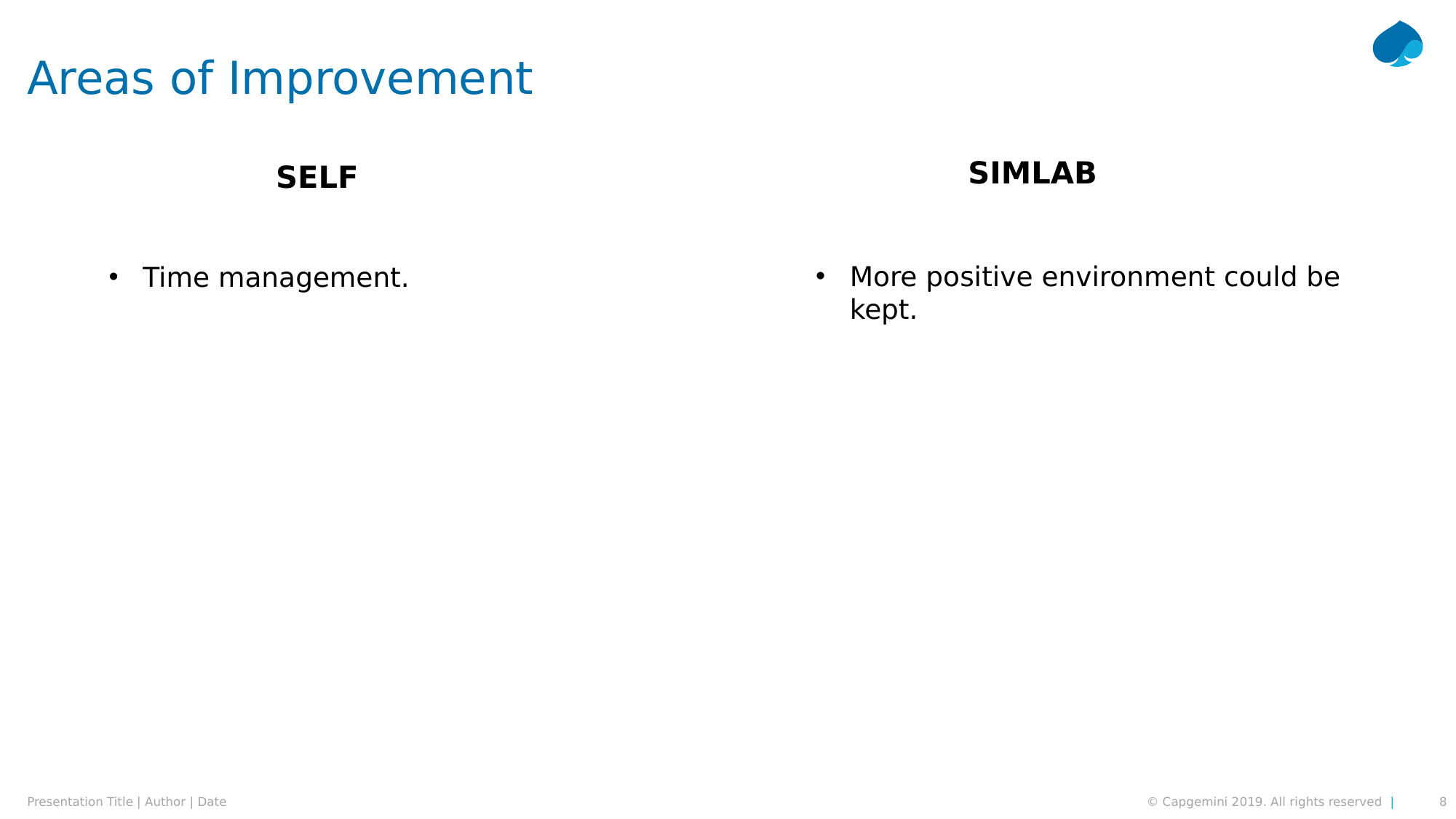

# Areas of Improvement
SIMLAB
SELF
More positive environment could be kept.

Time management.